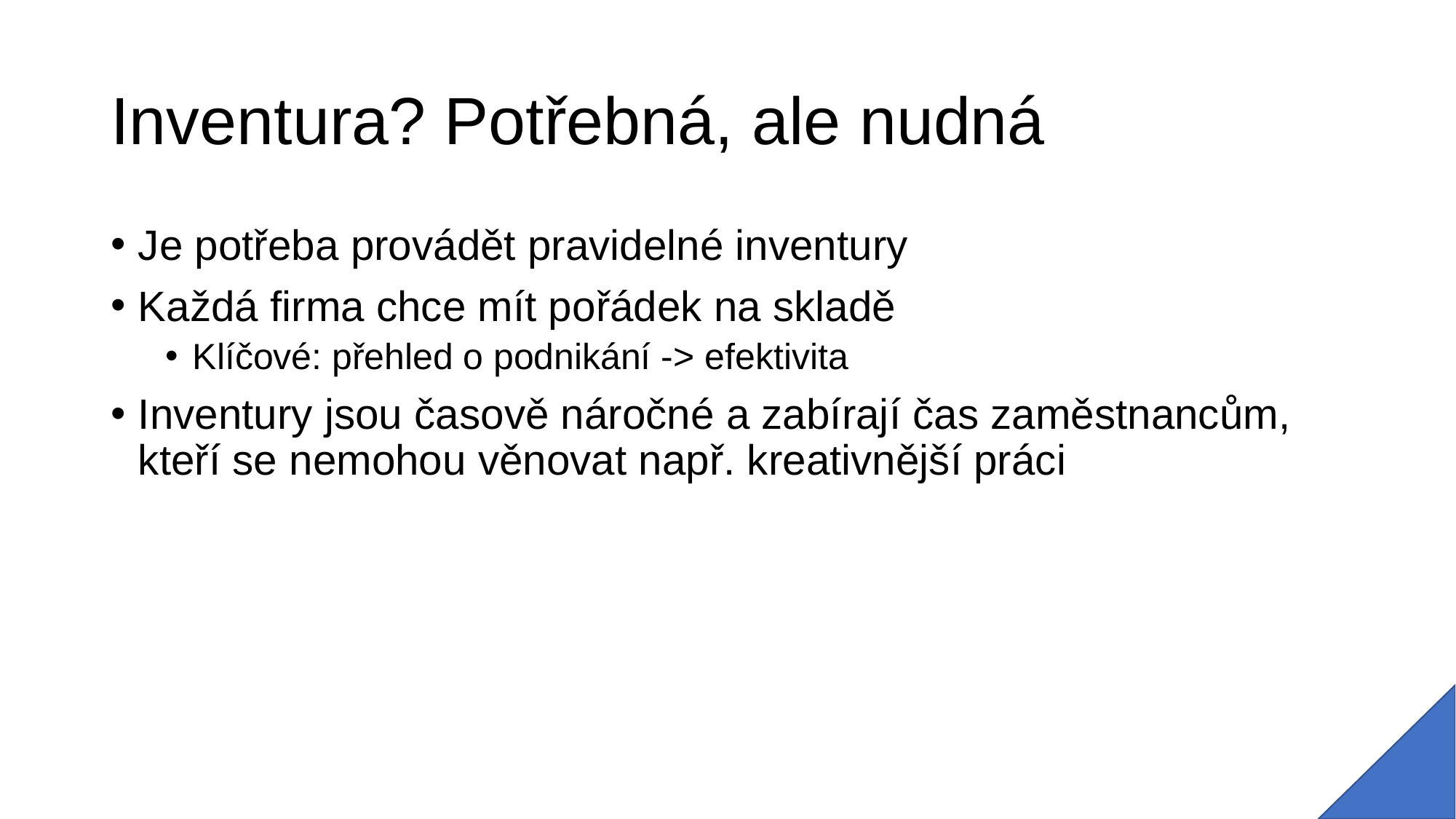

# Inventura? Potřebná, ale nudná
Je potřeba provádět pravidelné inventury
Každá firma chce mít pořádek na skladě
Klíčové: přehled o podnikání -> efektivita
Inventury jsou časově náročné a zabírají čas zaměstnancům, kteří se nemohou věnovat např. kreativnější práci